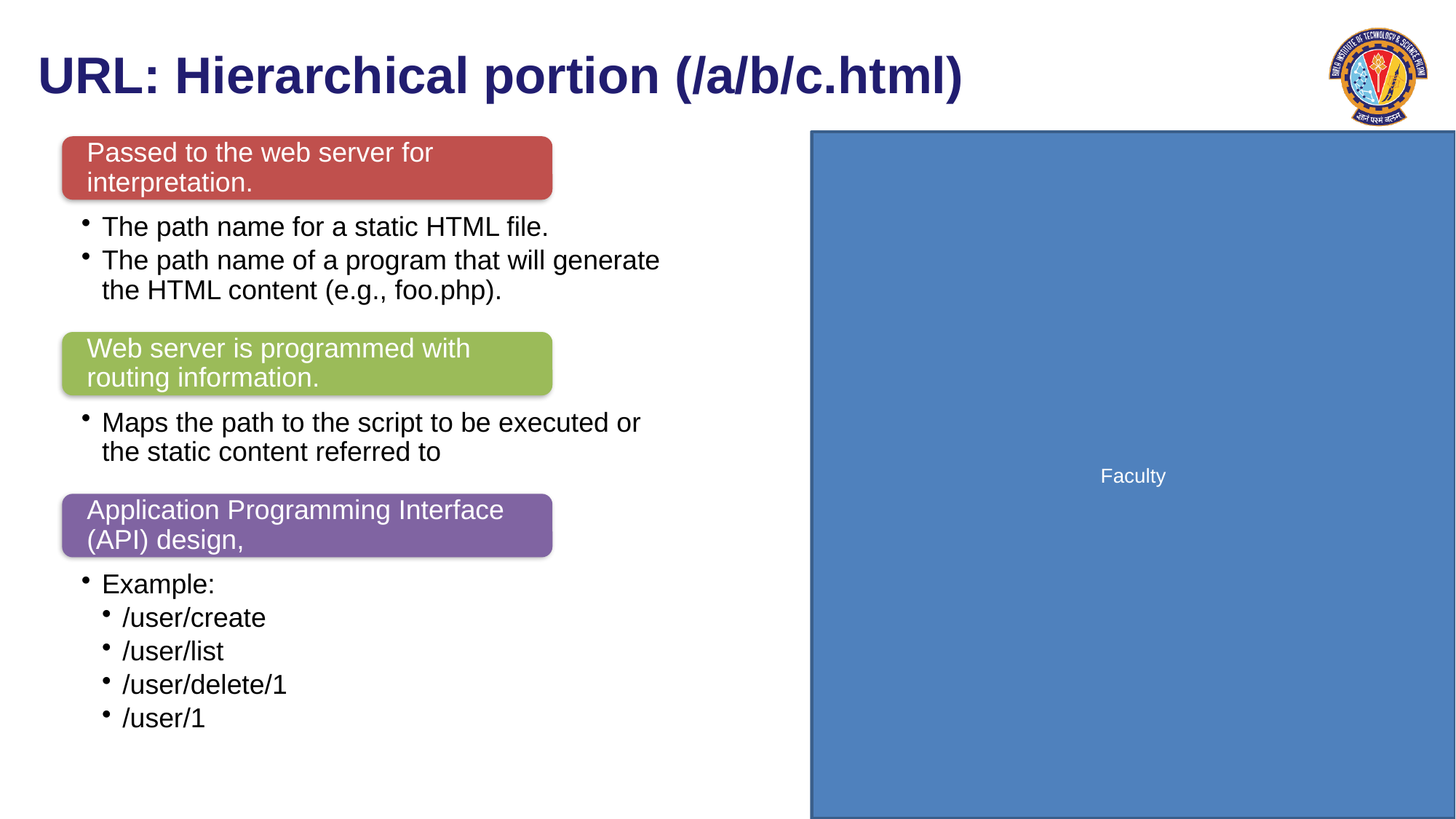

# URL: Hierarchical portion (/a/b/c.html)
The path name for a static HTML file.
The path name of a program that will generate the HTML content (e.g., foo.php).
Passed to the web server for interpretation.
Maps the path to the script to be executed or   the static content referred to
Web server is programmed with routing information.
Example:
/user/create
/user/list
/user/delete/1
/user/1
Application Programming Interface (API) design,